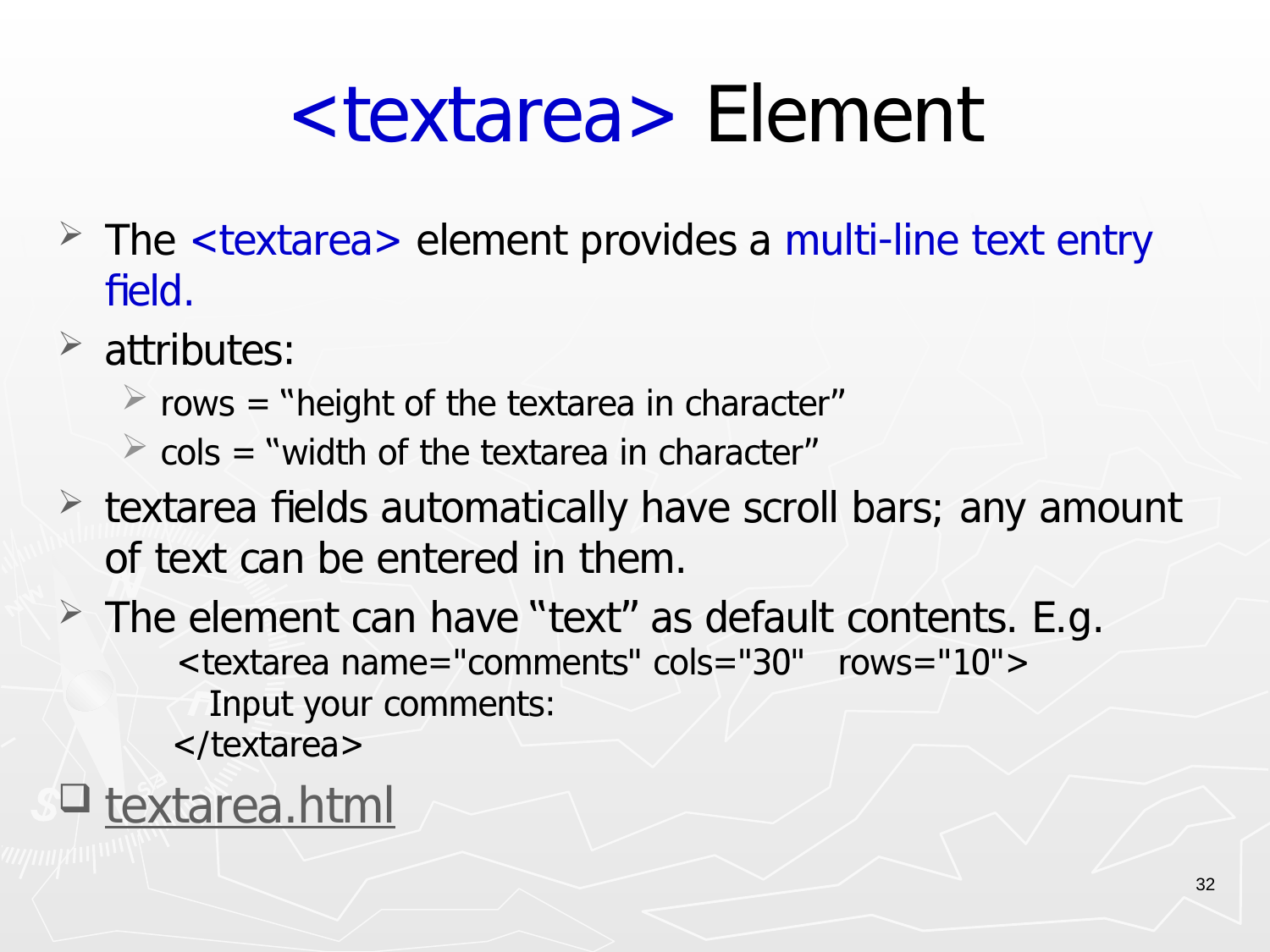

# <textarea> Element
The <textarea> element provides a multi-line text entry field.
attributes:
rows = “height of the textarea in character”
cols = “width of the textarea in character”
textarea fields automatically have scroll bars; any amount of text can be entered in them.
The element can have “text” as default contents. E.g.
     <textarea name="comments" cols="30"   rows="10">
        Input your comments:
	 </textarea>
textarea.html
32